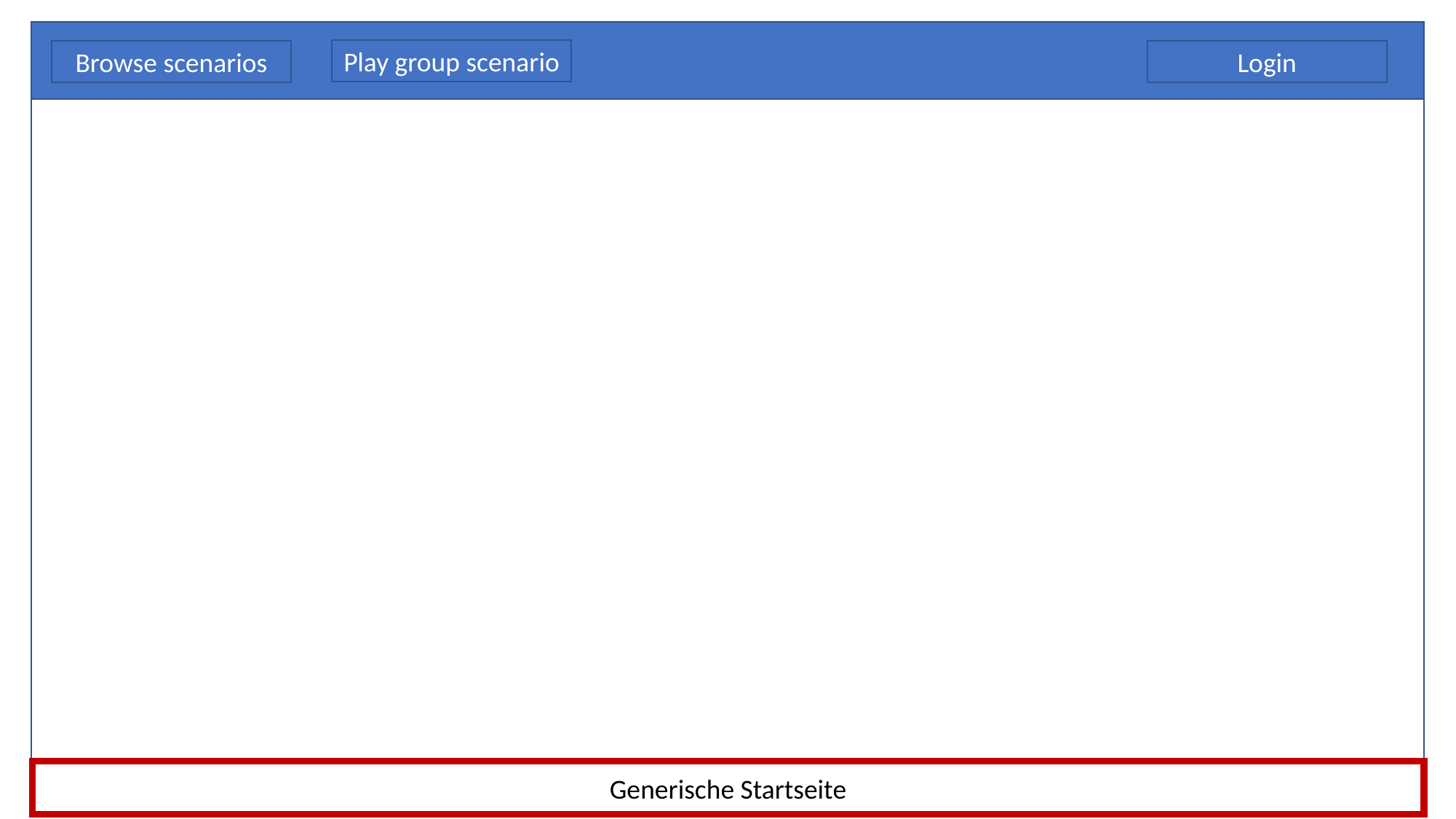

Play group scenario
Login
Browse scenarios
Generische Startseite